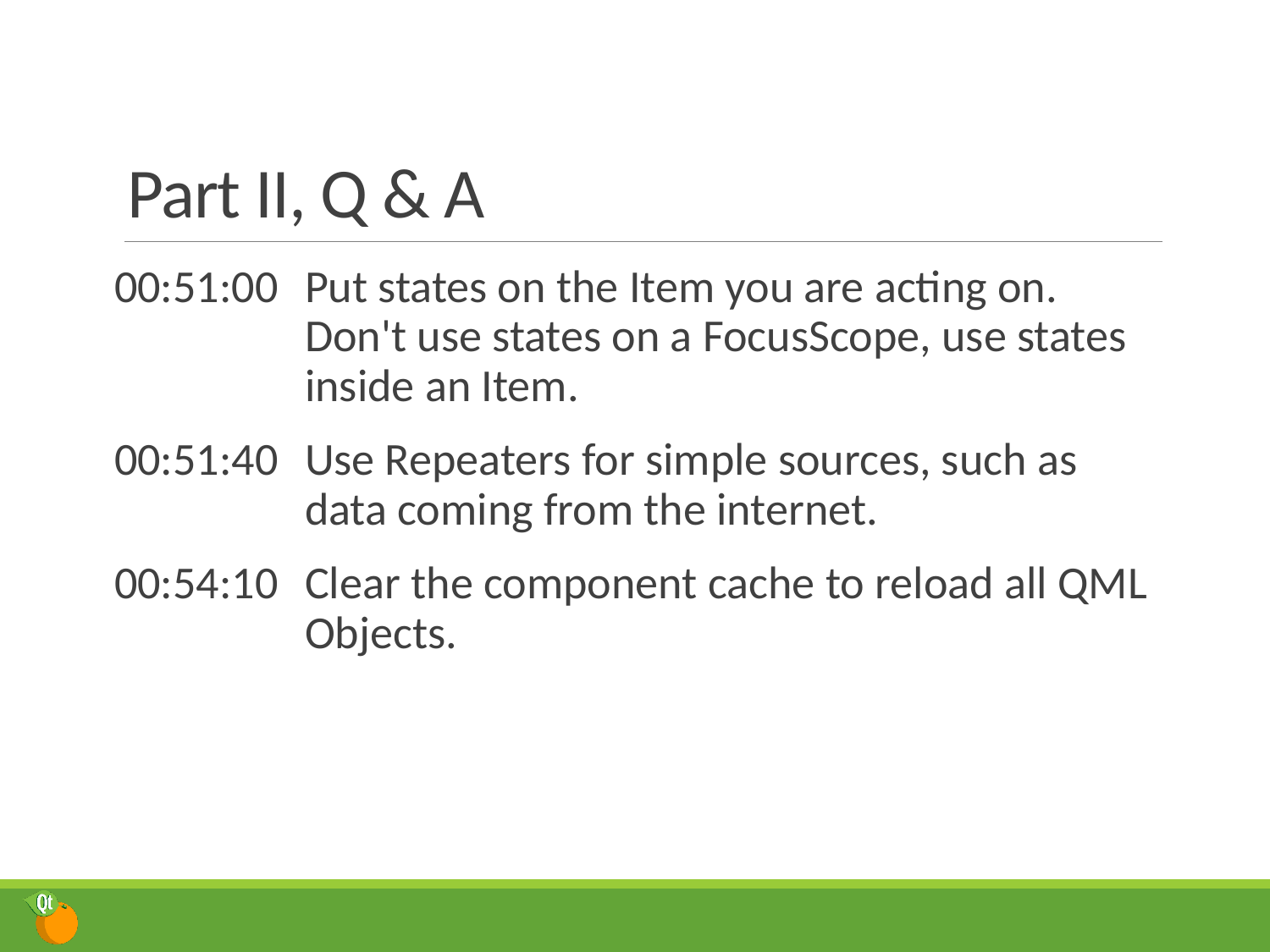

# Part II, Q & A
00:51:00	Put states on the Item you are acting on. Don't use states on a FocusScope, use states inside an Item.
00:51:40	Use Repeaters for simple sources, such as data coming from the internet.
00:54:10	Clear the component cache to reload all QML Objects.